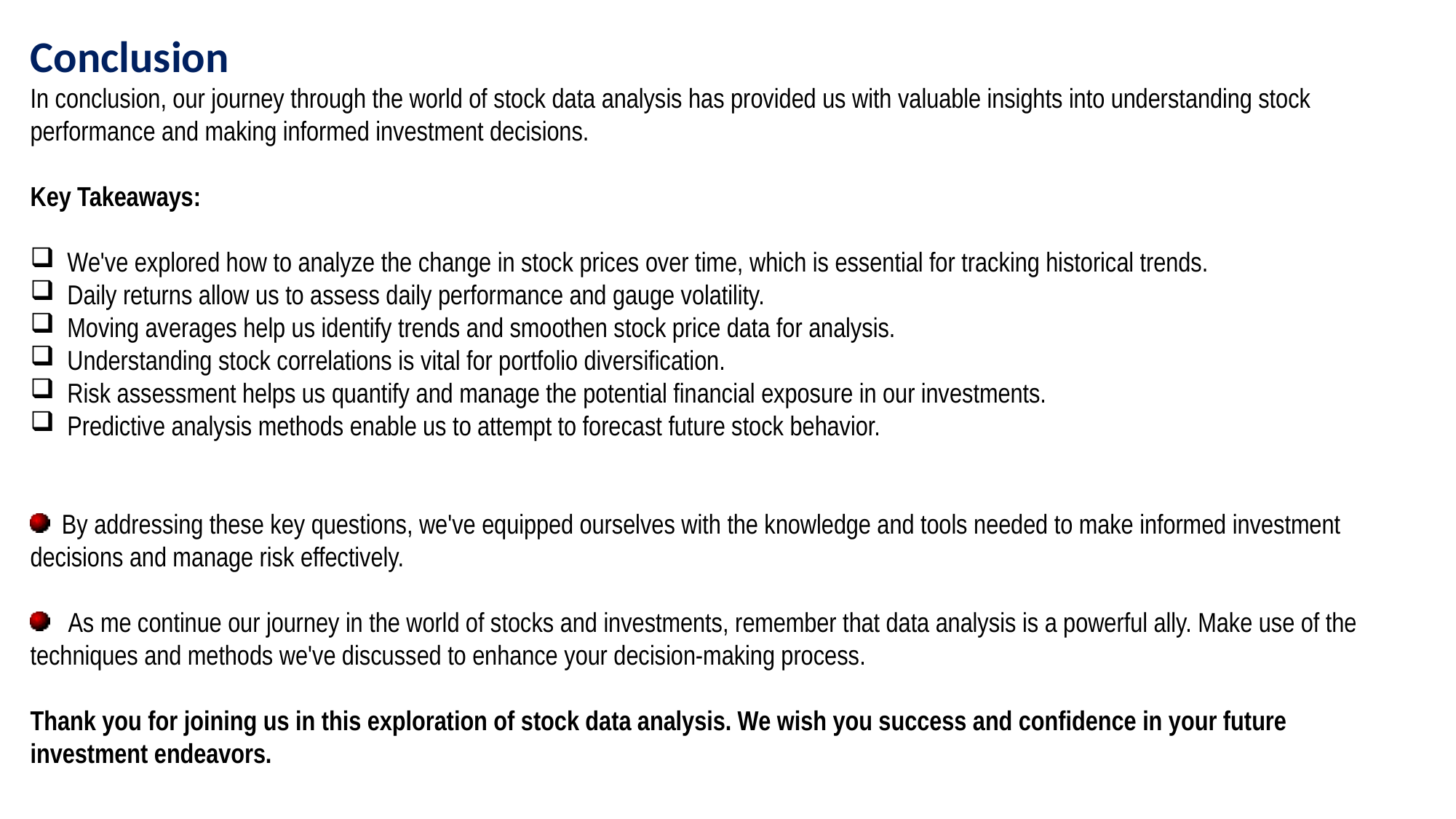

Conclusion
In conclusion, our journey through the world of stock data analysis has provided us with valuable insights into understanding stock performance and making informed investment decisions.

Key Takeaways:

  We've explored how to analyze the change in stock prices over time, which is essential for tracking historical trends.
  Daily returns allow us to assess daily performance and gauge volatility.
  Moving averages help us identify trends and smoothen stock price data for analysis.
  Understanding stock correlations is vital for portfolio diversification.
  Risk assessment helps us quantify and manage the potential financial exposure in our investments.
  Predictive analysis methods enable us to attempt to forecast future stock behavior.

  By addressing these key questions, we've equipped ourselves with the knowledge and tools needed to make informed investment decisions and manage risk effectively.

   As me continue our journey in the world of stocks and investments, remember that data analysis is a powerful ally. Make use of the techniques and methods we've discussed to enhance your decision-making process.

Thank you for joining us in this exploration of stock data analysis. We wish you success and confidence in your future investment endeavors.